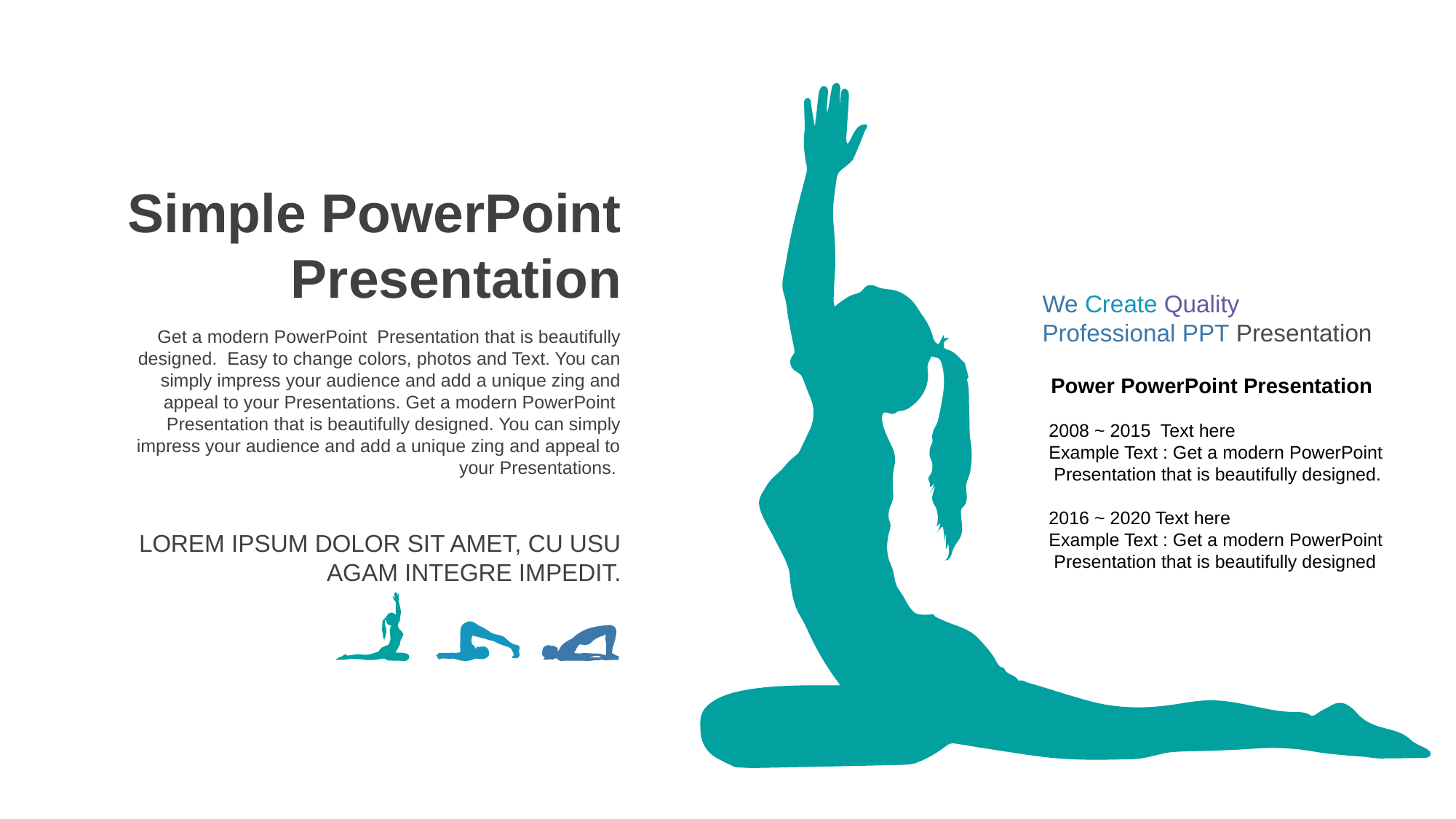

Simple PowerPoint Presentation
We Create Quality
Professional PPT Presentation
Get a modern PowerPoint  Presentation that is beautifully designed.  Easy to change colors, photos and Text. You can simply impress your audience and add a unique zing and appeal to your Presentations. Get a modern PowerPoint  Presentation that is beautifully designed. You can simply impress your audience and add a unique zing and appeal to your Presentations.
Power PowerPoint Presentation
2008 ~ 2015  Text here
Example Text : Get a modern PowerPoint  Presentation that is beautifully designed.

2016 ~ 2020 Text here
Example Text : Get a modern PowerPoint  Presentation that is beautifully designed
LOREM IPSUM DOLOR SIT AMET, CU USU AGAM INTEGRE IMPEDIT.